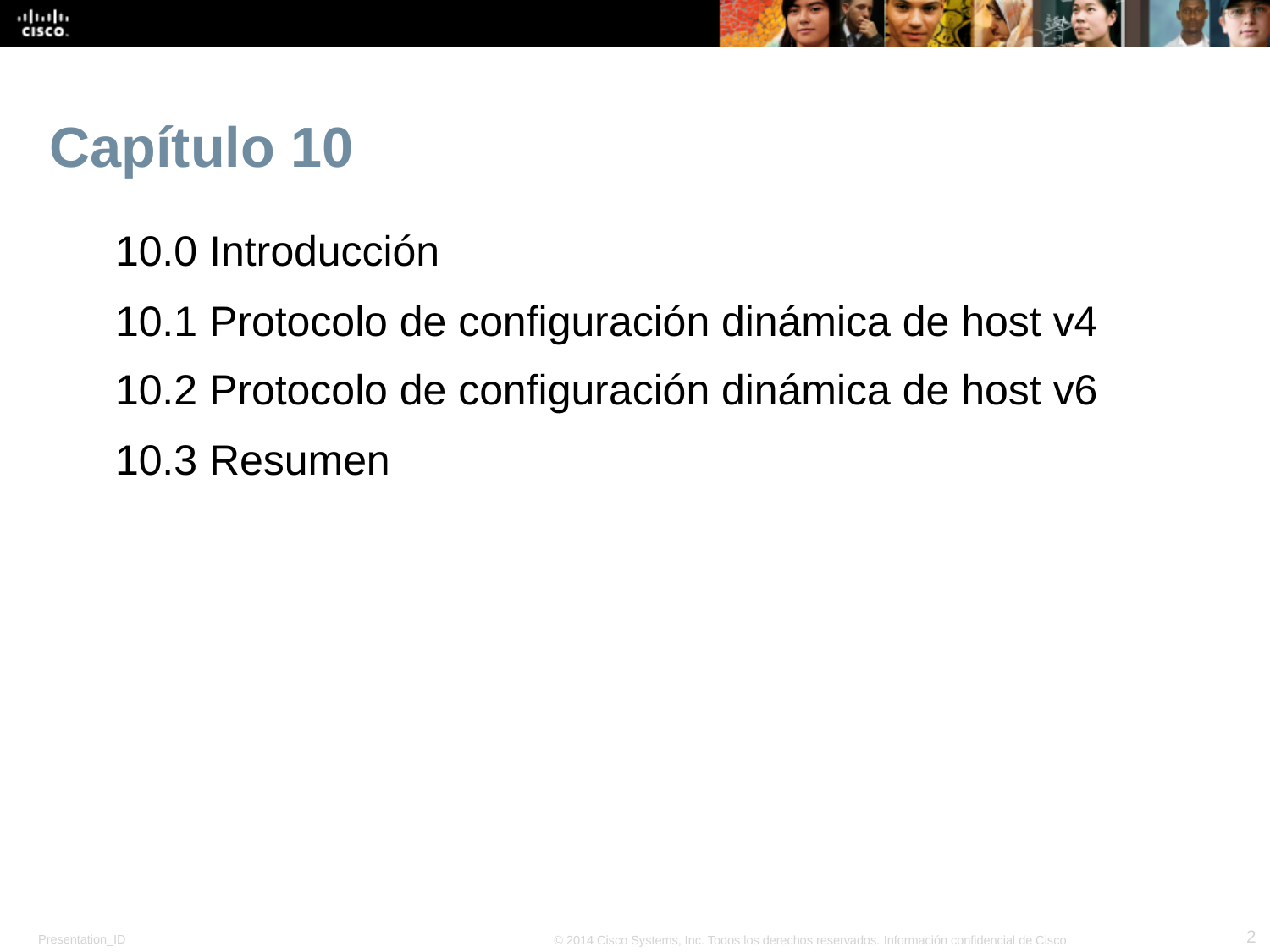

# Capítulo 10
10.0 Introducción
10.1 Protocolo de configuración dinámica de host v4
10.2 Protocolo de configuración dinámica de host v6
10.3 Resumen